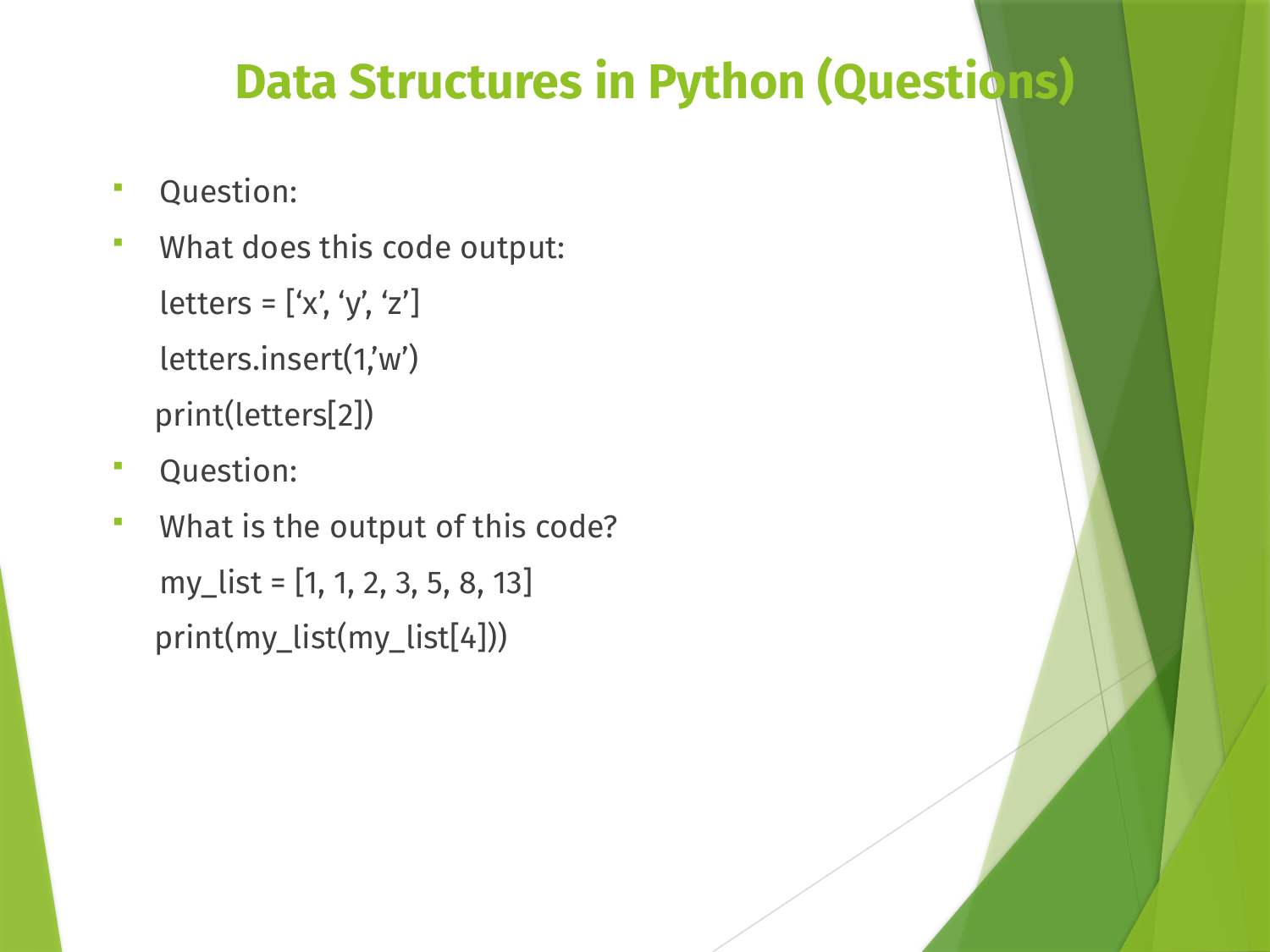

Data Structures in Python (Questions)
Question:
What does this code output:
	letters = [‘x’, ‘y’, ‘z’]
	letters.insert(1,’w’)
     print(letters[2])
Question:
What is the output of this code?
	my_list = [1, 1, 2, 3, 5, 8, 13]
     print(my_list(my_list[4]))